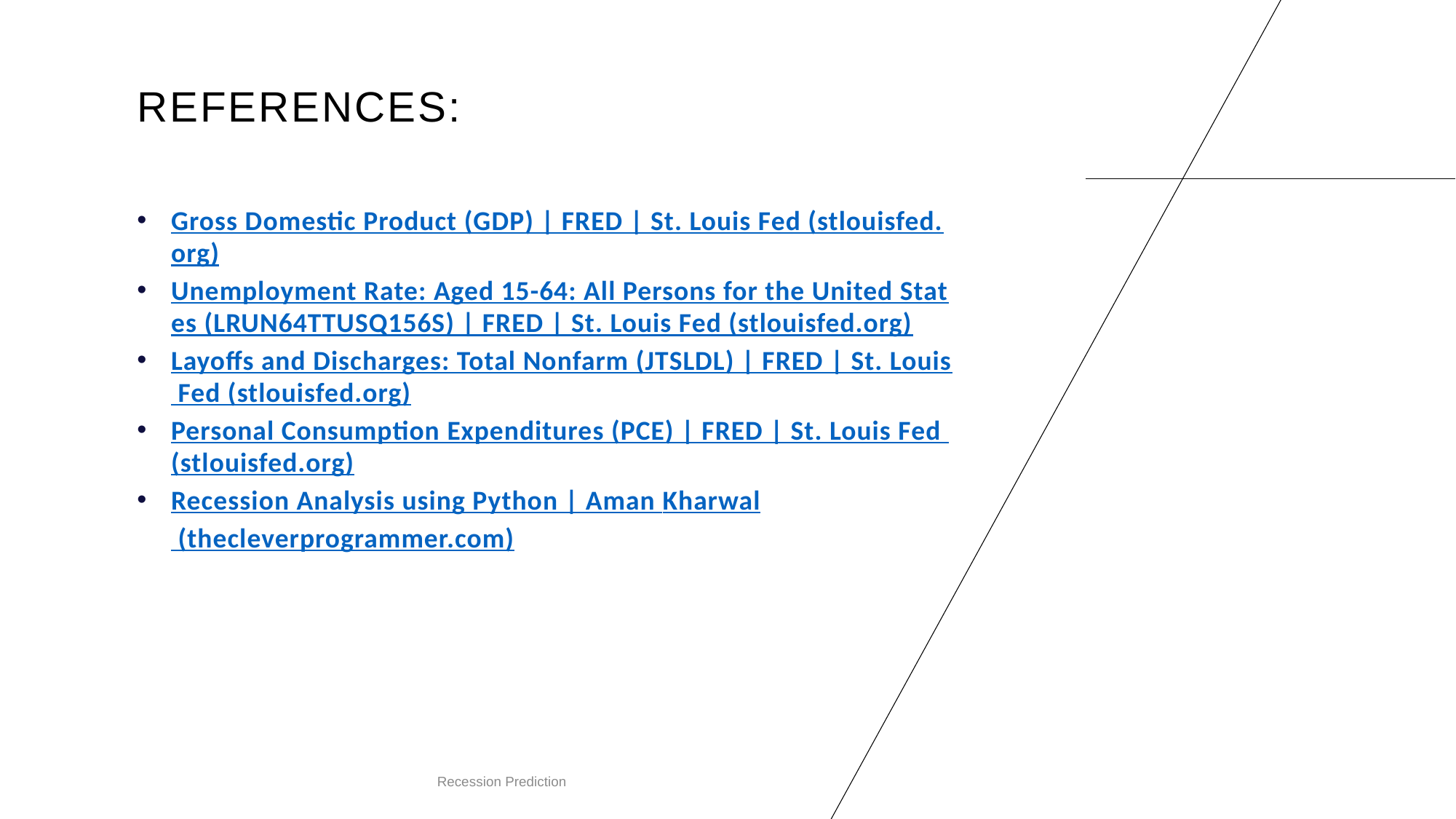

# References:
Gross Domestic Product (GDP) | FRED | St. Louis Fed (stlouisfed.org)
Unemployment Rate: Aged 15-64: All Persons for the United States (LRUN64TTUSQ156S) | FRED | St. Louis Fed (stlouisfed.org)
Layoffs and Discharges: Total Nonfarm (JTSLDL) | FRED | St. Louis Fed (stlouisfed.org)
Personal Consumption Expenditures (PCE) | FRED | St. Louis Fed (stlouisfed.org)
Recession Analysis using Python | Aman Kharwal (thecleverprogrammer.com)
Recession Prediction